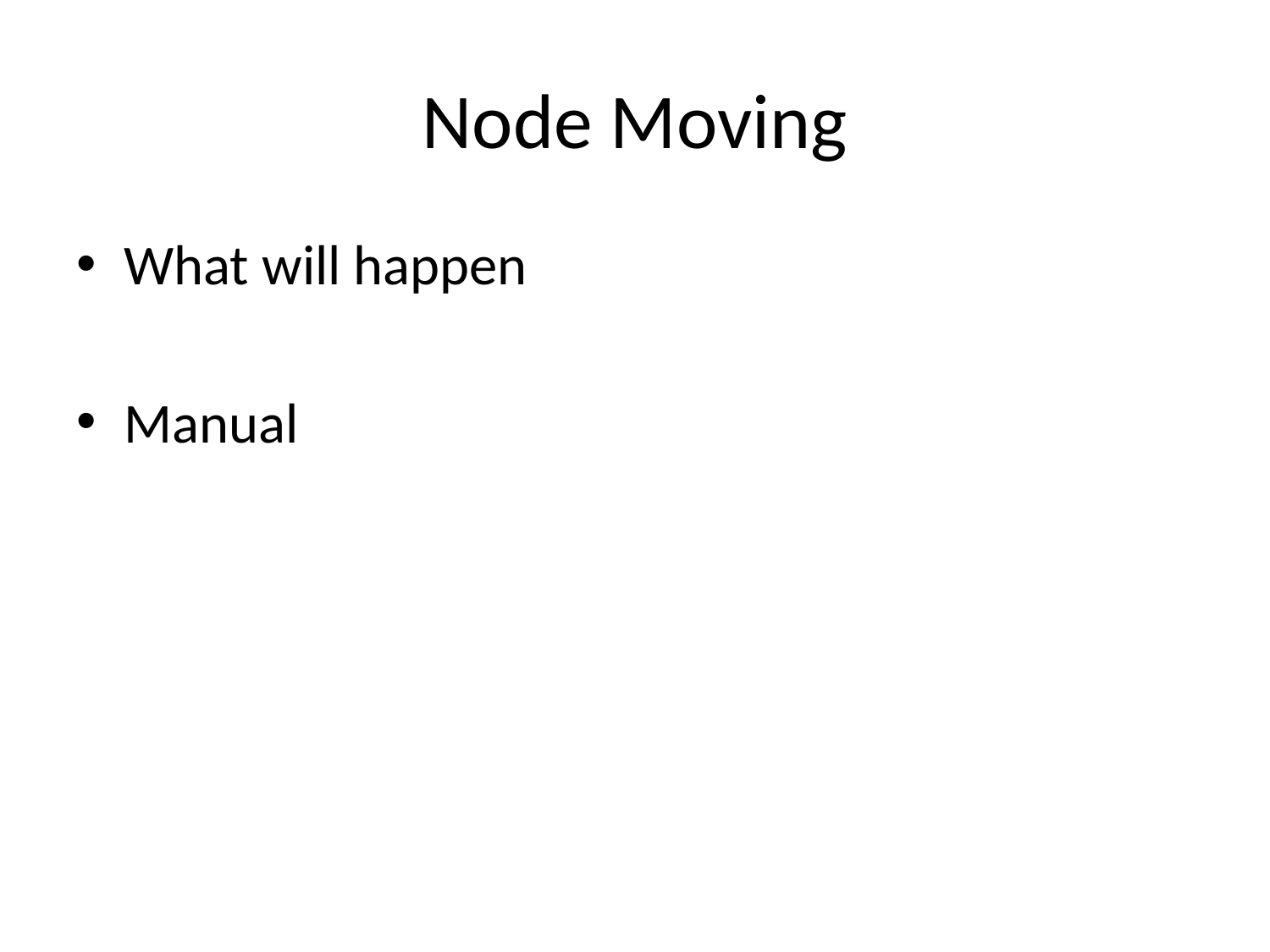

# Node Moving
What will happen

Manual